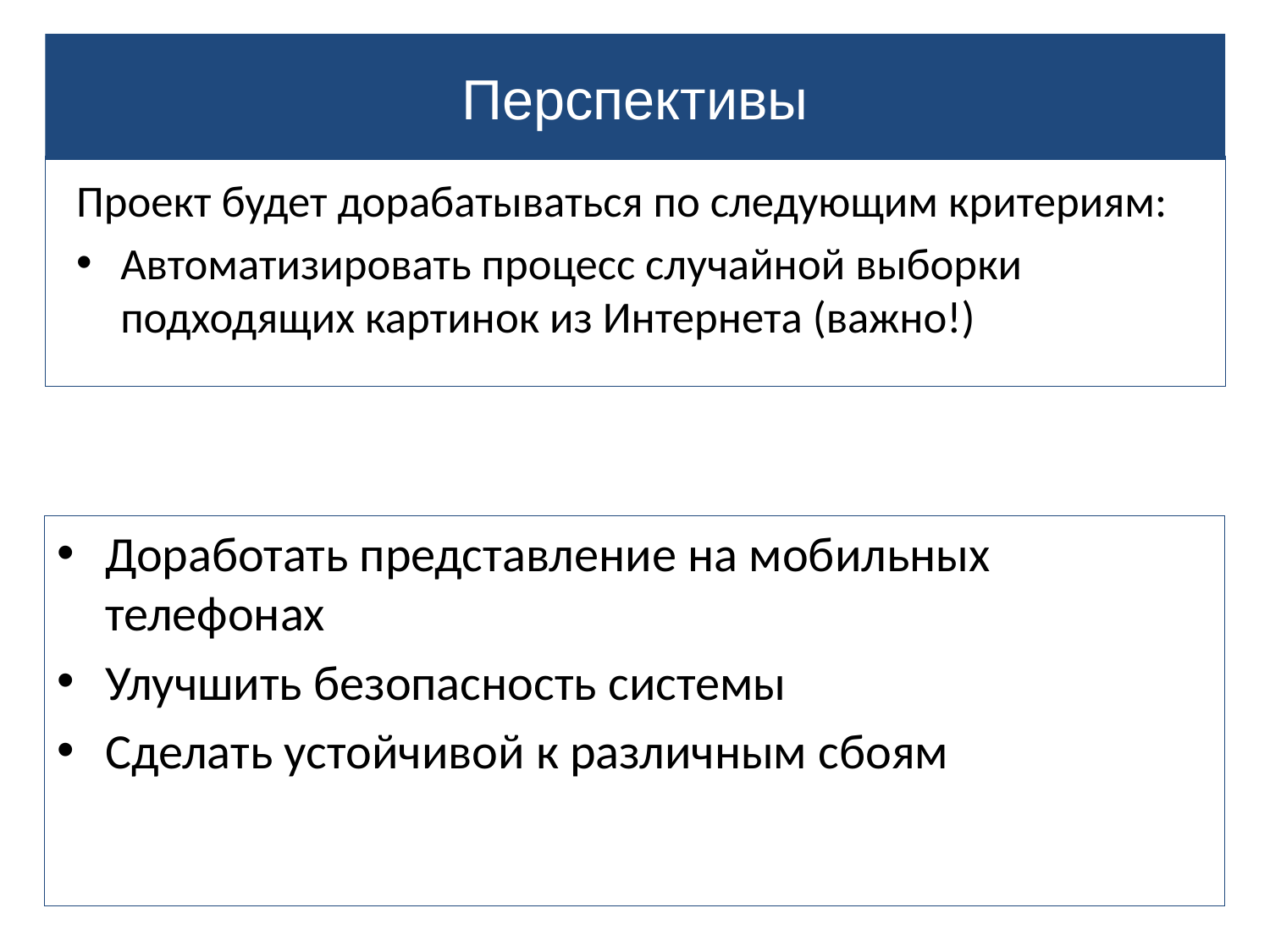

# Перспективы

Проект будет дорабатываться по следующим критериям:
Автоматизировать процесс случайной выборки подходящих картинок из Интернета (важно!)
Доработать представление на мобильных телефонах
Улучшить безопасность системы
Сделать устойчивой к различным сбоям